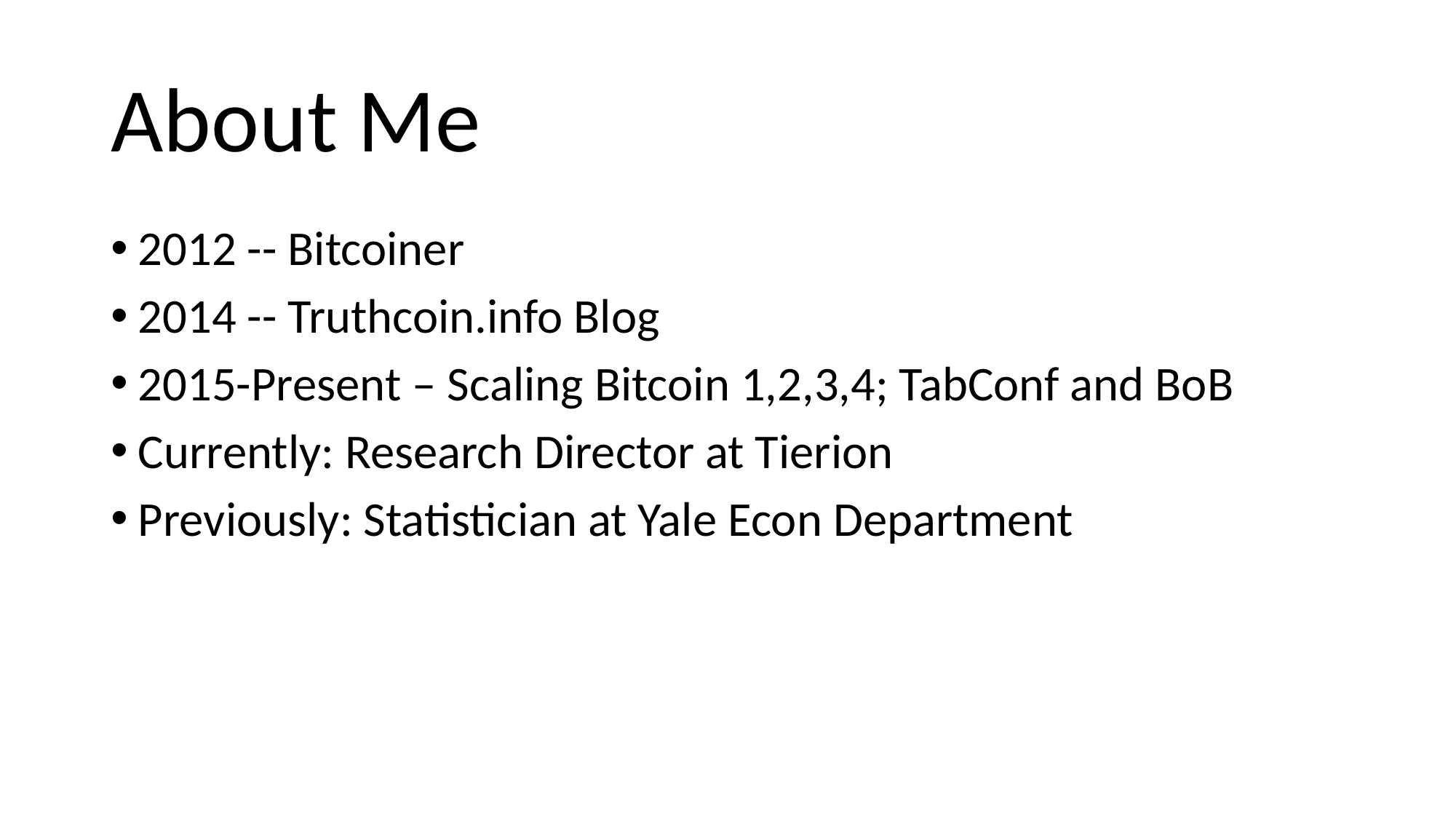

# About Me
2012 -- Bitcoiner
2014 -- Truthcoin.info Blog
2015-Present – Scaling Bitcoin 1,2,3,4; TabConf and BoB
Currently: Research Director at Tierion
Previously: Statistician at Yale Econ Department